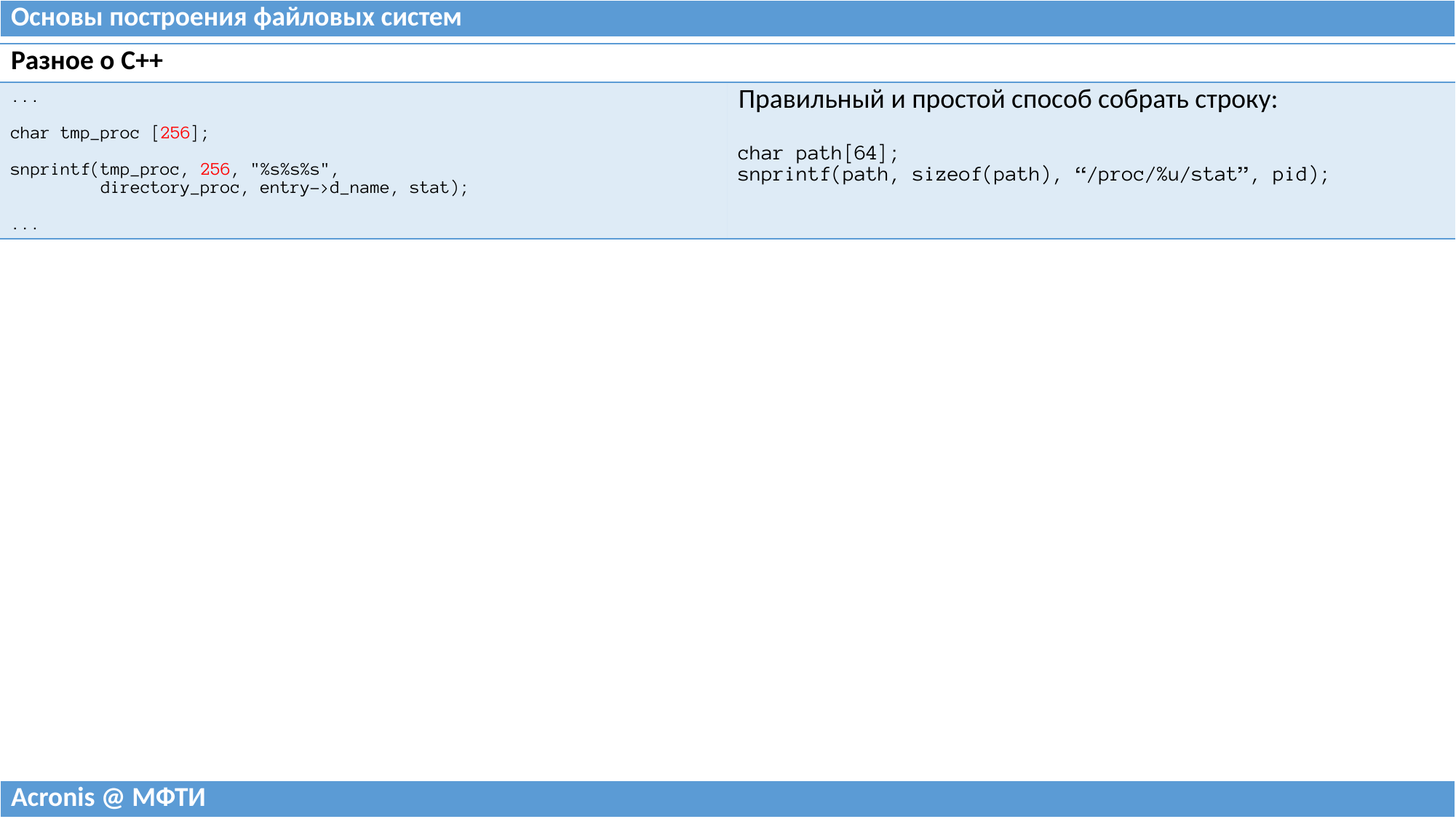

| Основы построения файловых систем |
| --- |
| Разное о C++ |  |
| --- | --- |
| ... char tmp\_proc [256]; snprintf(tmp\_proc, 256, "%s%s%s", directory\_proc, entry->d\_name, stat); ... | Правильный и простой способ собрать строку: char path[64]; snprintf(path, sizeof(path), “/proc/%u/stat”, pid); |
| Acronis @ МФТИ |
| --- |